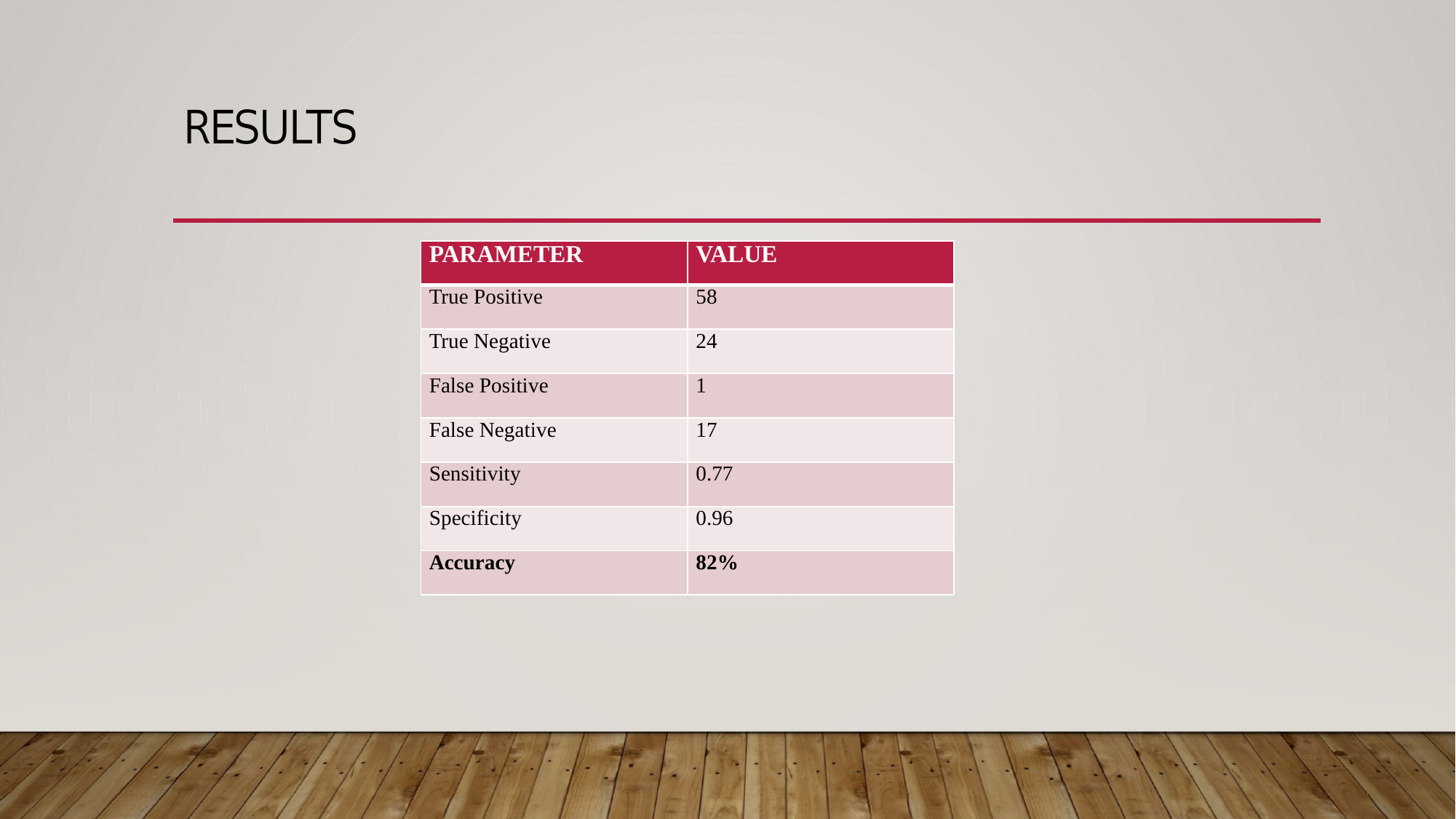

# Results
| PARAMETER | VALUE |
| --- | --- |
| True Positive | 58 |
| True Negative | 24 |
| False Positive | 1 |
| False Negative | 17 |
| Sensitivity | 0.77 |
| Specificity | 0.96 |
| Accuracy | 82% |